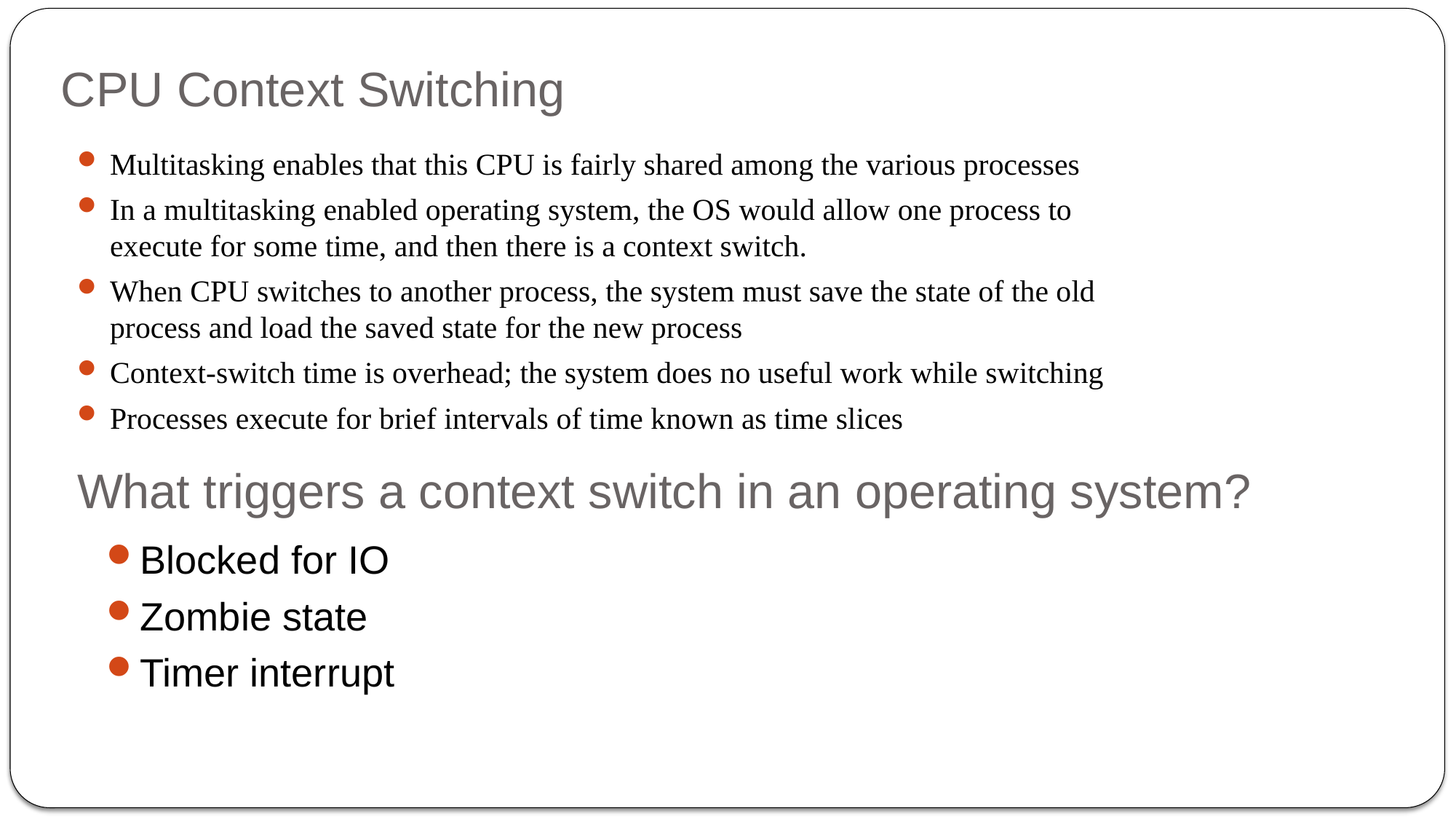

# CPU Context Switching
Multitasking enables that this CPU is fairly shared among the various processes
In a multitasking enabled operating system, the OS would allow one process to execute for some time, and then there is a context switch.
When CPU switches to another process, the system must save the state of the old process and load the saved state for the new process
Context-switch time is overhead; the system does no useful work while switching
Processes execute for brief intervals of time known as time slices
What triggers a context switch in an operating system?
Blocked for IO
Zombie state
Timer interrupt